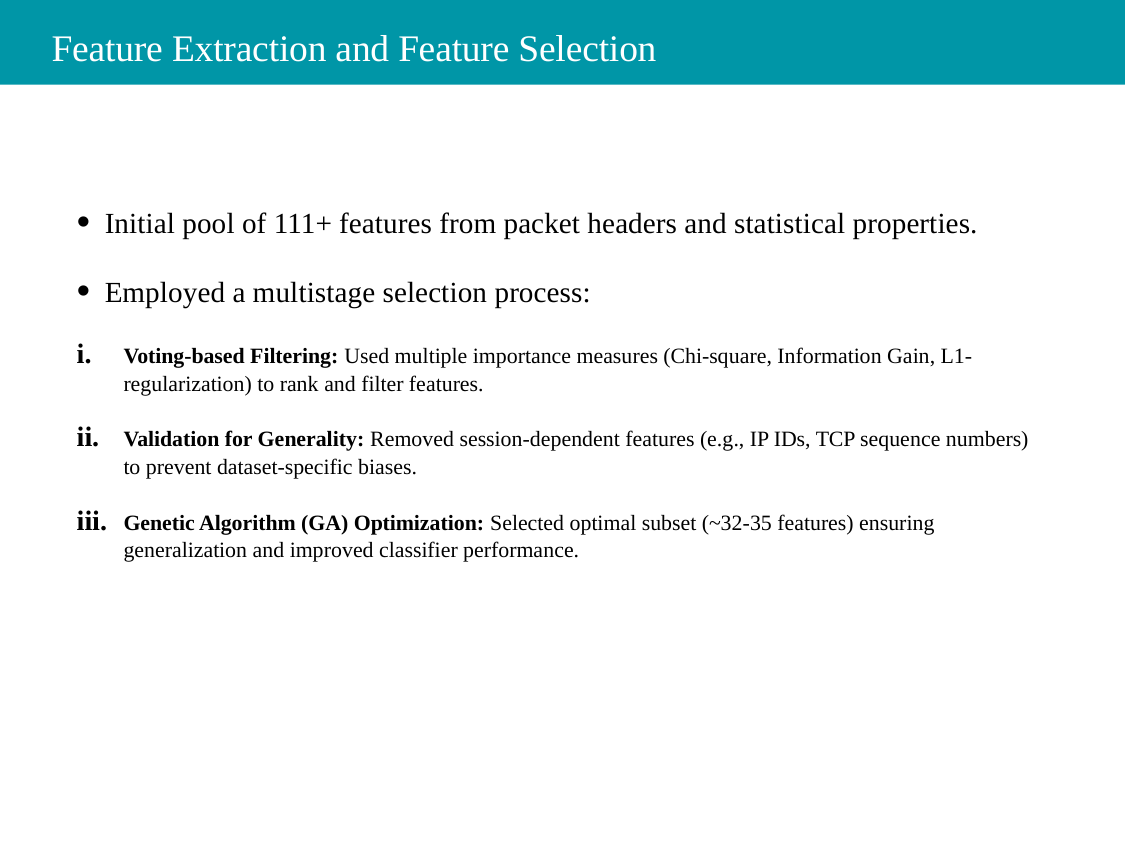

# Feature Extraction and Feature Selection

Initial pool of 111+ features from packet headers and statistical properties.

Employed a multistage selection process:

Voting-based Filtering: Used multiple importance measures (Chi-square, Information Gain, L1-regularization) to rank and filter features.

Validation for Generality: Removed session-dependent features (e.g., IP IDs, TCP sequence numbers) to prevent dataset-specific biases.

Genetic Algorithm (GA) Optimization: Selected optimal subset (~32-35 features) ensuring generalization and improved classifier performance.